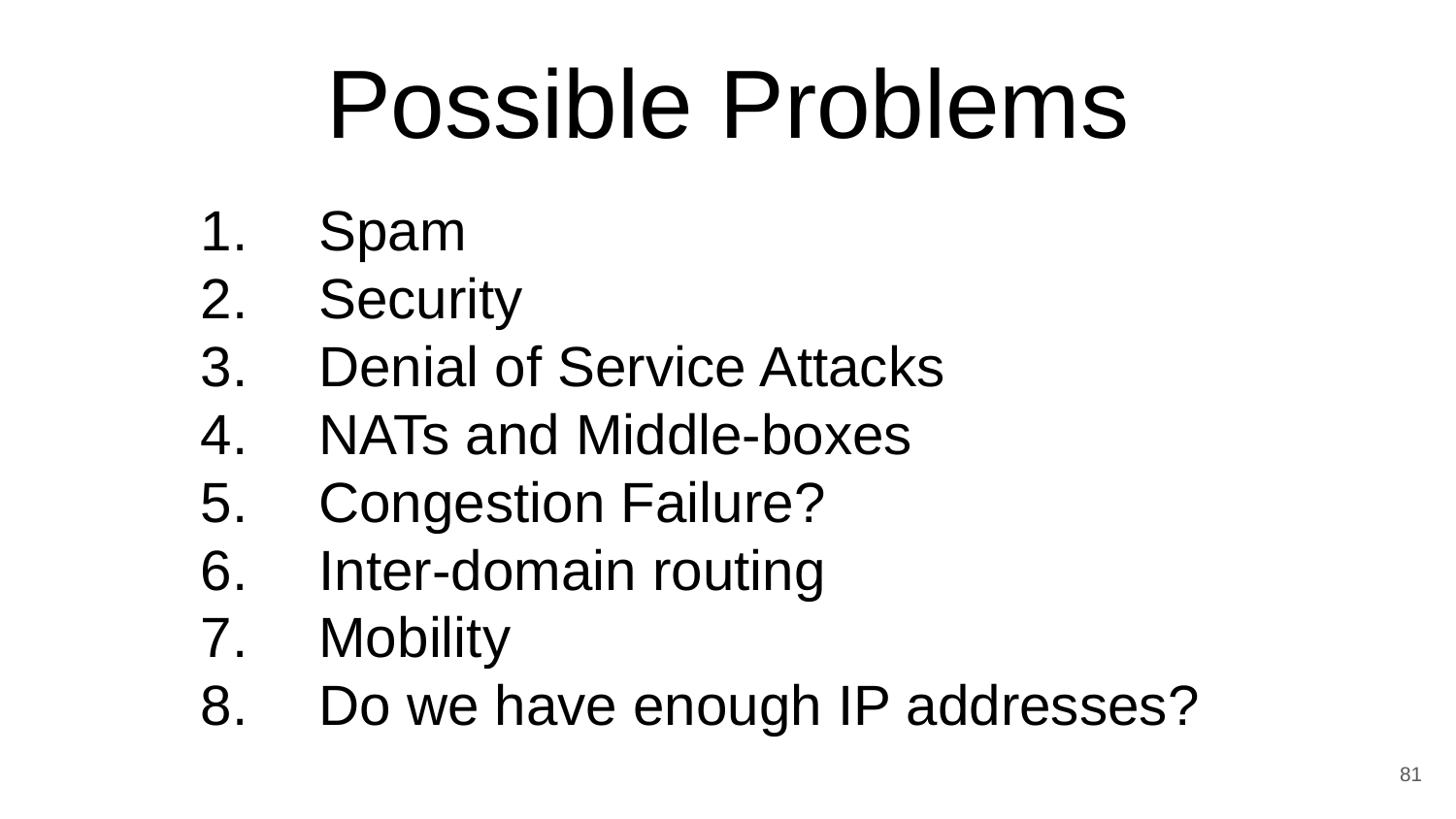

Possible Problems
Spam
Security
Denial of Service Attacks
NATs and Middle-boxes
Congestion Failure?
Inter-domain routing
Mobility
Do we have enough IP addresses?

81